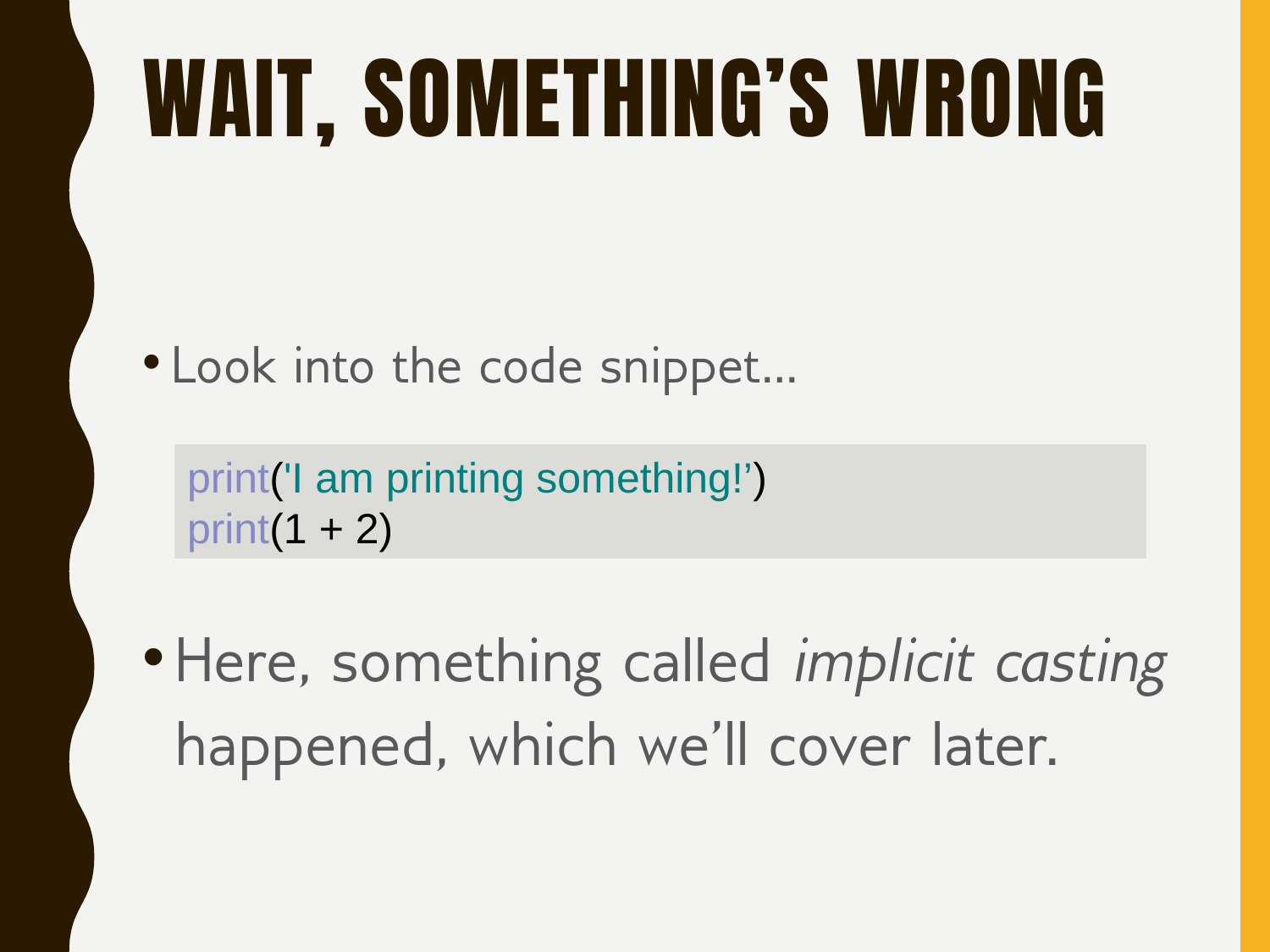

# Wait, something’s wrong
Look into the code snippet…
print('I am printing something!’)
print(1 + 2)
Here, something called implicit casting happened, which we’ll cover later.